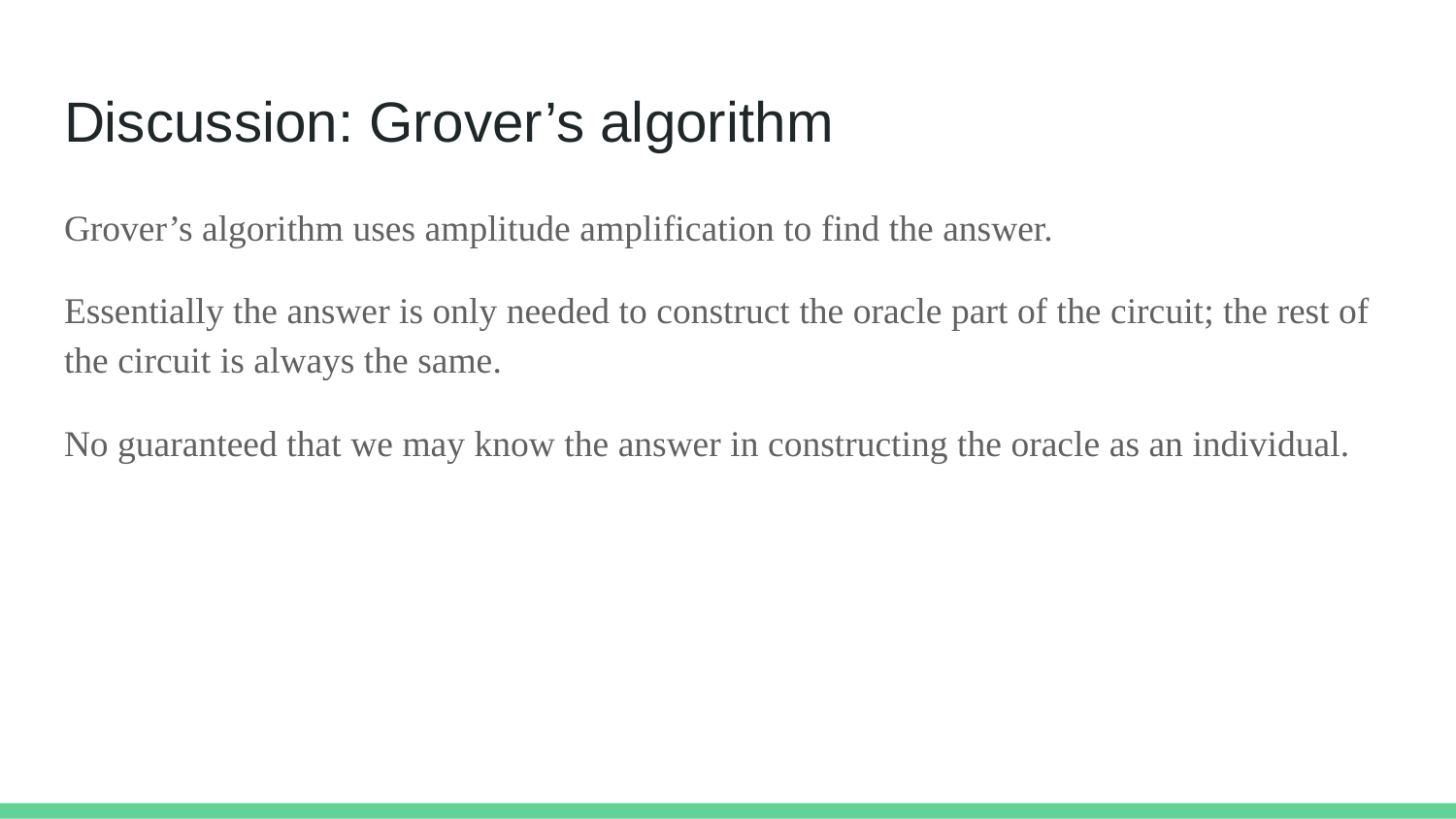

# Discussion: Grover’s algorithm
Grover’s algorithm uses amplitude amplification to find the answer.
Essentially the answer is only needed to construct the oracle part of the circuit; the rest of the circuit is always the same.
No guaranteed that we may know the answer in constructing the oracle as an individual.